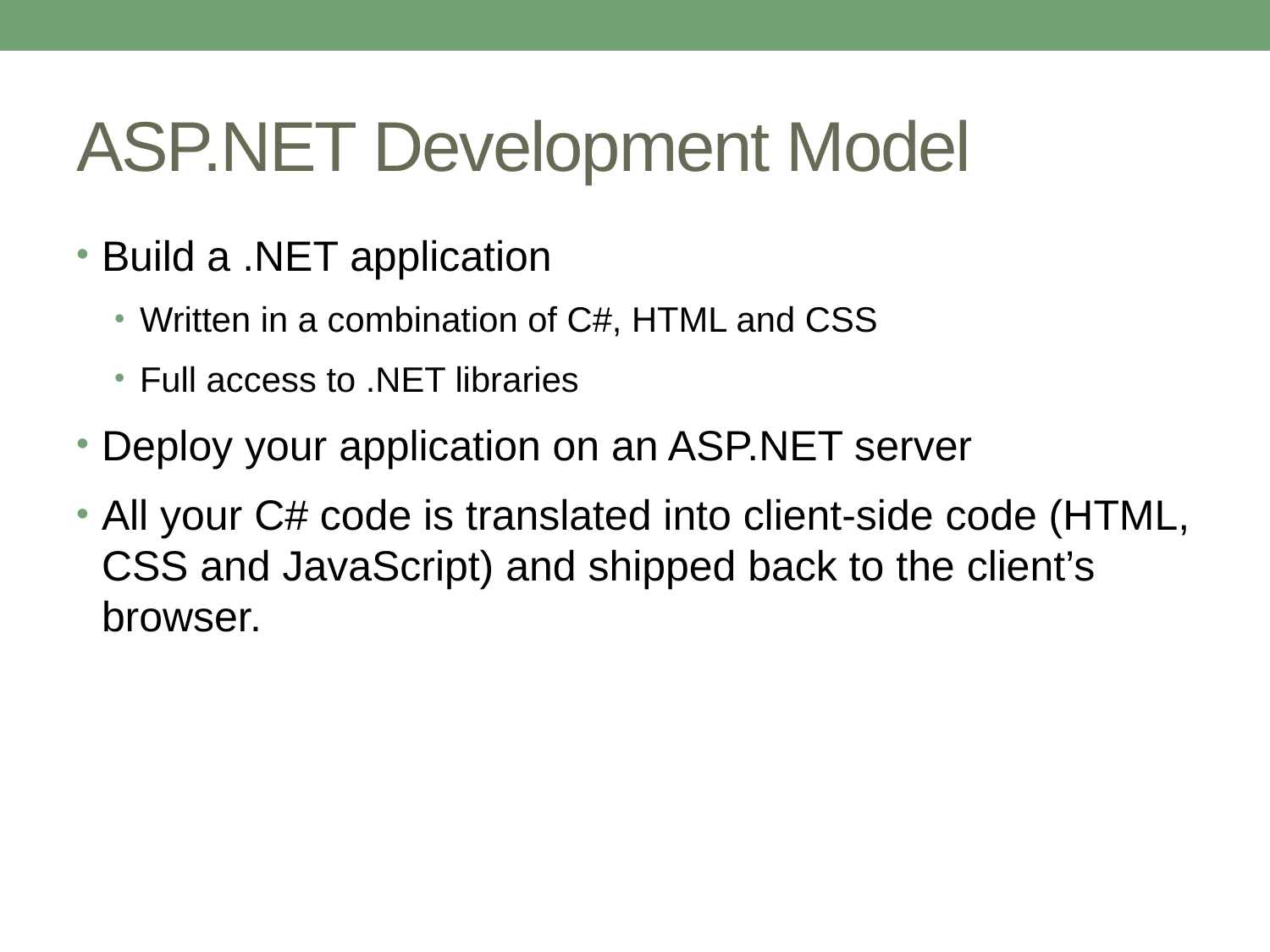

# ASP.NET Development Model
Build a .NET application
Written in a combination of C#, HTML and CSS
Full access to .NET libraries
Deploy your application on an ASP.NET server
All your C# code is translated into client-side code (HTML, CSS and JavaScript) and shipped back to the client’s browser.